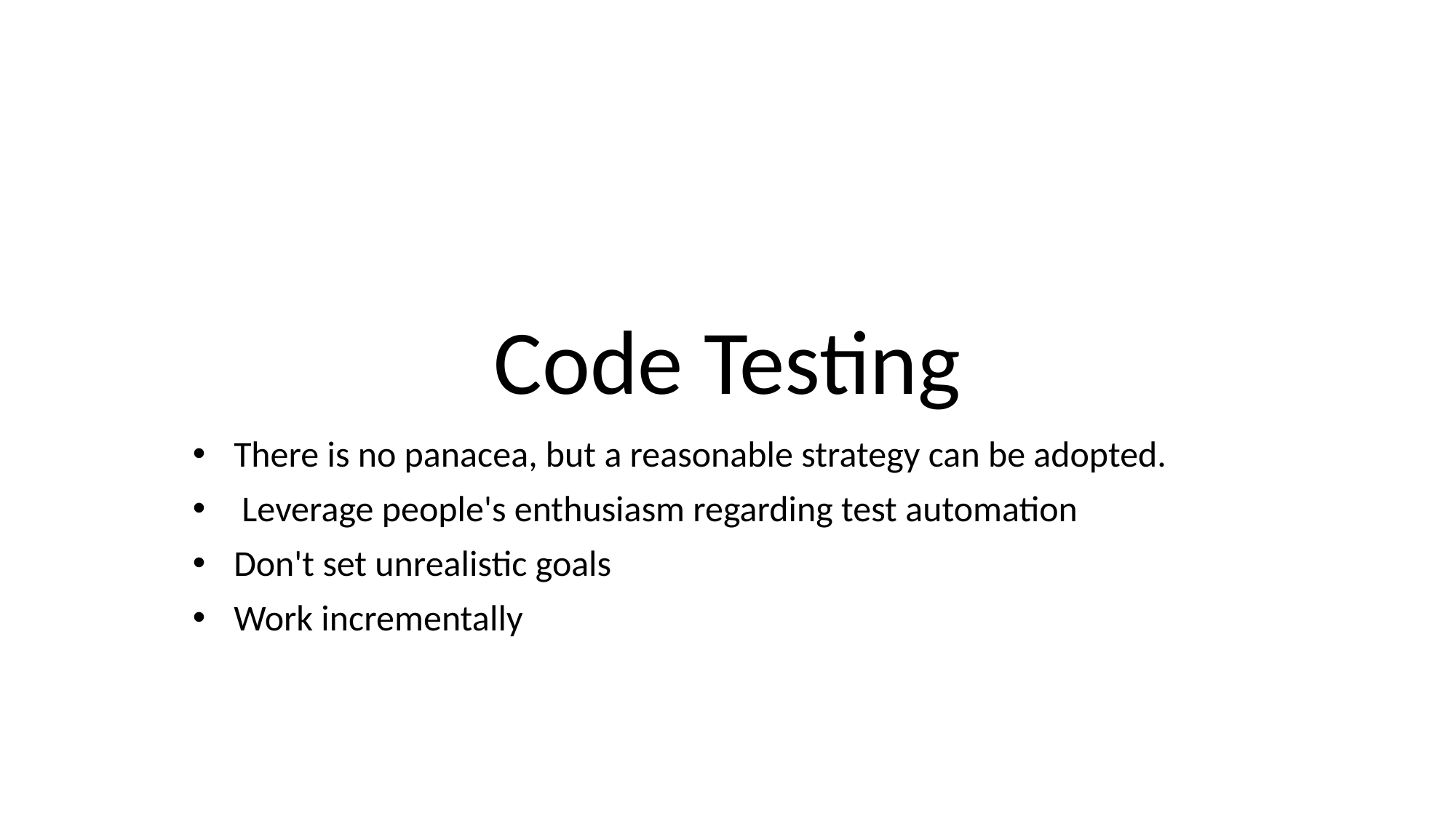

# Code Testing
There is no panacea, but a reasonable strategy can be adopted.
 Leverage people's enthusiasm regarding test automation
Don't set unrealistic goals
Work incrementally